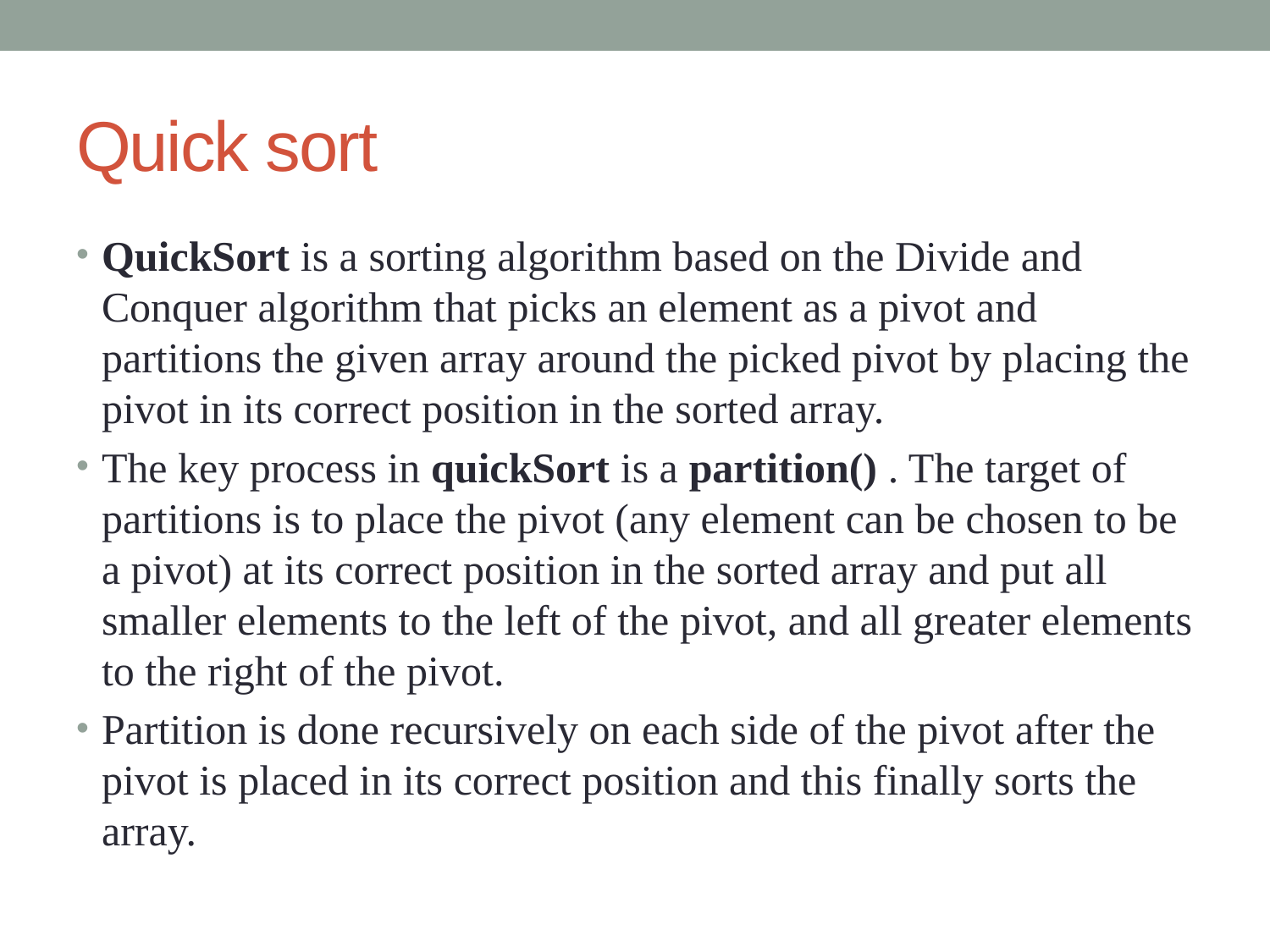

# Quick sort
QuickSort is a sorting algorithm based on the Divide and Conquer algorithm that picks an element as a pivot and partitions the given array around the picked pivot by placing the pivot in its correct position in the sorted array.
The key process in quickSort is a partition() . The target of partitions is to place the pivot (any element can be chosen to be a pivot) at its correct position in the sorted array and put all smaller elements to the left of the pivot, and all greater elements to the right of the pivot.
Partition is done recursively on each side of the pivot after the pivot is placed in its correct position and this finally sorts the array.